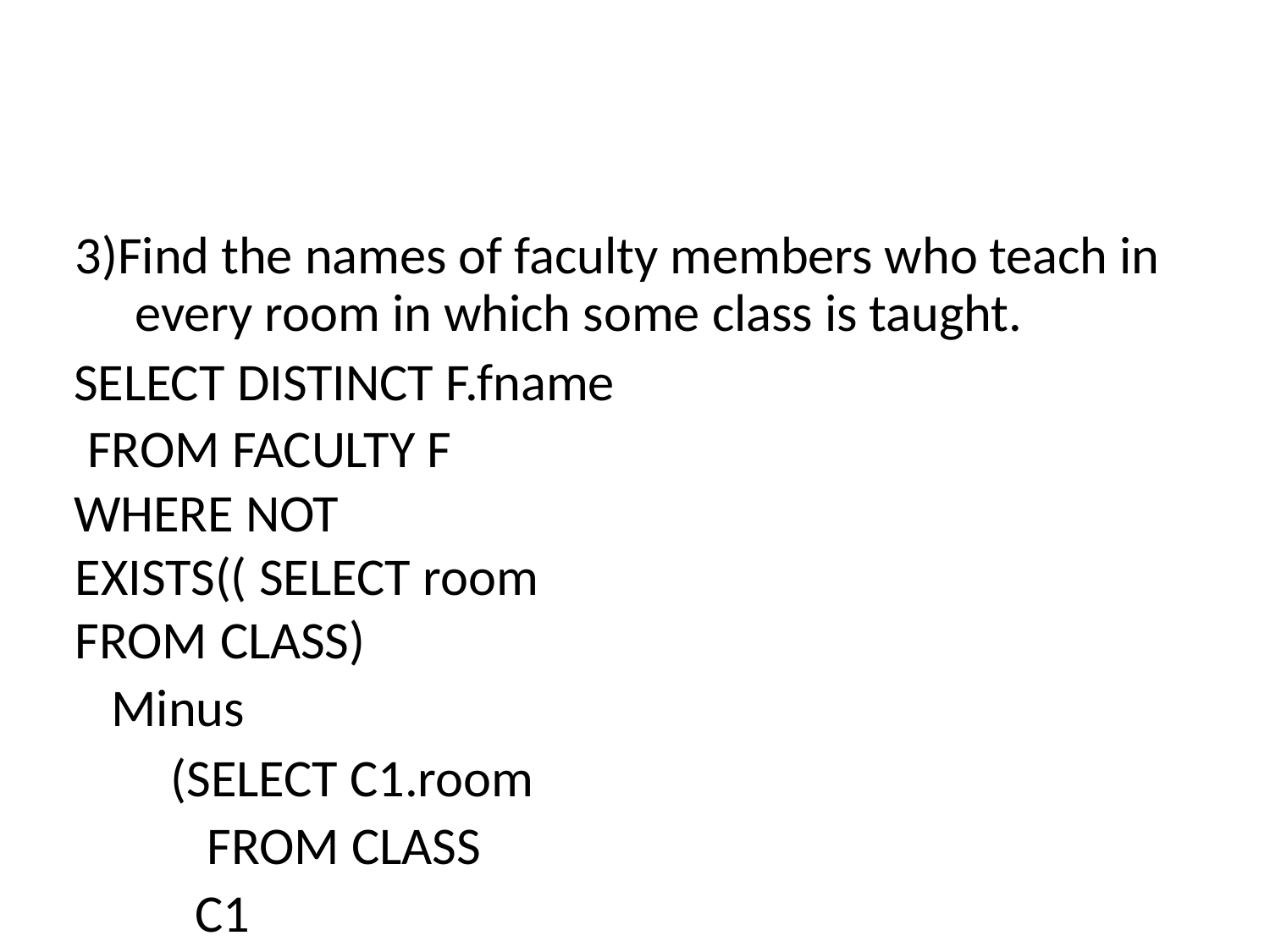

3)Find the names of faculty members who teach in  every room in which some class is taught.
SELECT DISTINCT F.fname  FROM FACULTY F
WHERE NOT EXISTS(( SELECT room FROM CLASS)
Minus
(SELECT C1.room  FROM CLASS C1
WHERE C1.fid = F.fid ));